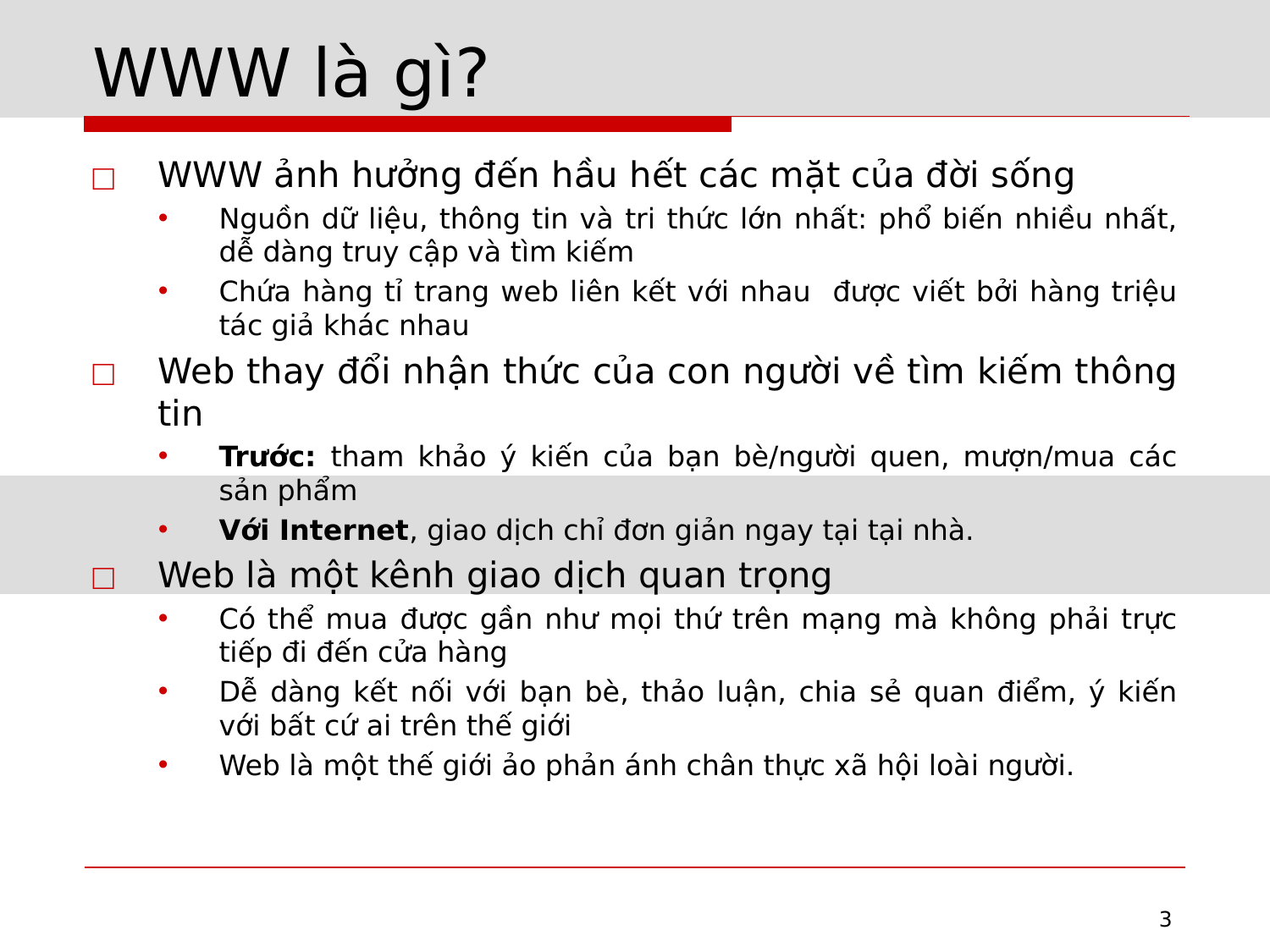

# WWW là gì?
WWW ảnh hưởng đến hầu hết các mặt của đời sống
Nguồn dữ liệu, thông tin và tri thức lớn nhất: phổ biến nhiều nhất, dễ dàng truy cập và tìm kiếm
Chứa hàng tỉ trang web liên kết với nhau  được viết bởi hàng triệu tác giả khác nhau
Web thay đổi nhận thức của con người về tìm kiếm thông tin
Trước: tham khảo ý kiến của bạn bè/người quen, mượn/mua các sản phẩm
Với Internet, giao dịch chỉ đơn giản ngay tại tại nhà.
Web là một kênh giao dịch quan trọng
Có thể mua được gần như mọi thứ trên mạng mà không phải trực tiếp đi đến cửa hàng
Dễ dàng kết nối với bạn bè, thảo luận, chia sẻ quan điểm, ý kiến với bất cứ ai trên thế giới
Web là một thế giới ảo phản ánh chân thực xã hội loài người.
3